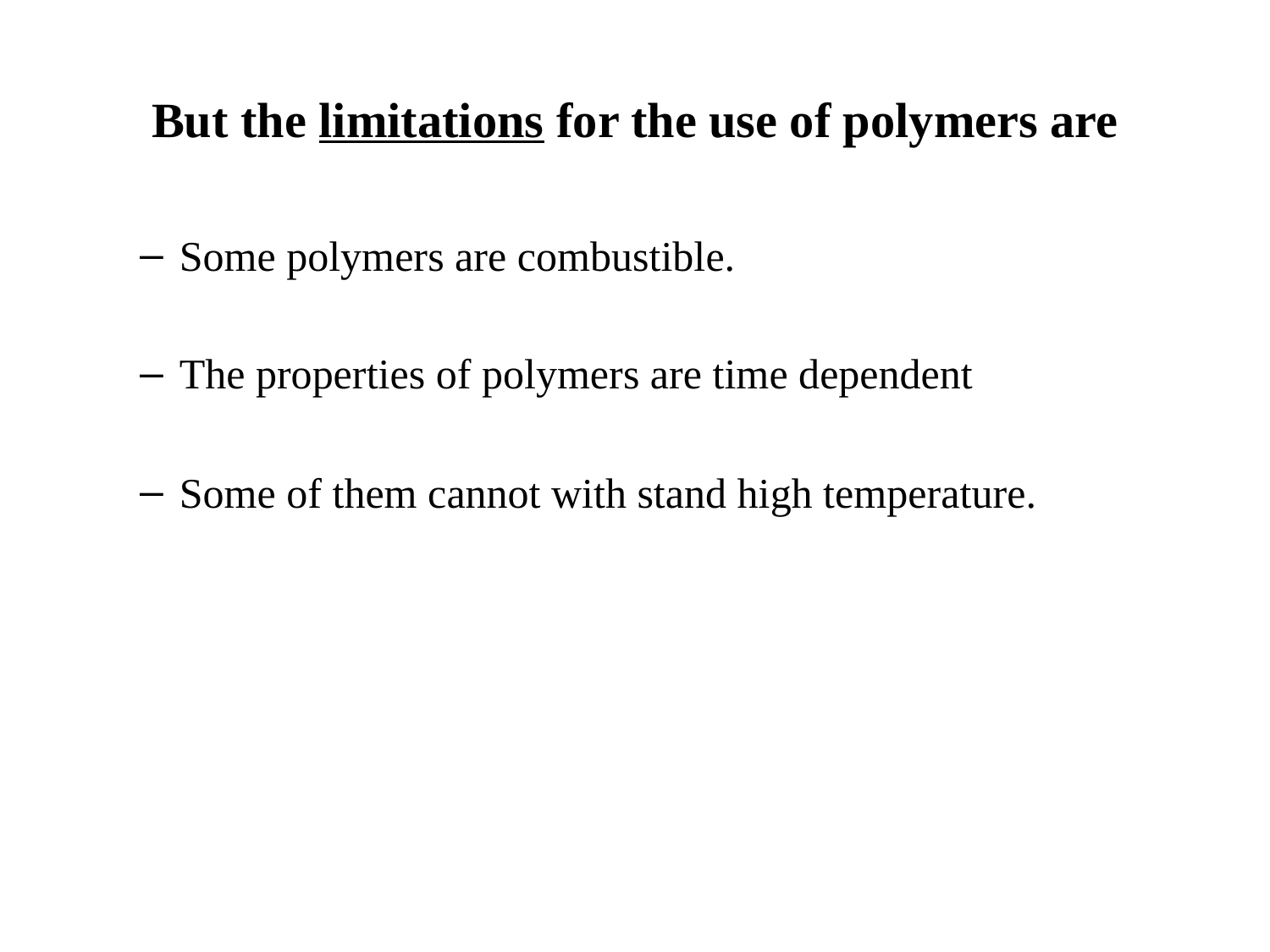

# But the limitations for the use of polymers are
Some polymers are combustible.

The properties of polymers are time dependent

Some of them cannot with stand high temperature.